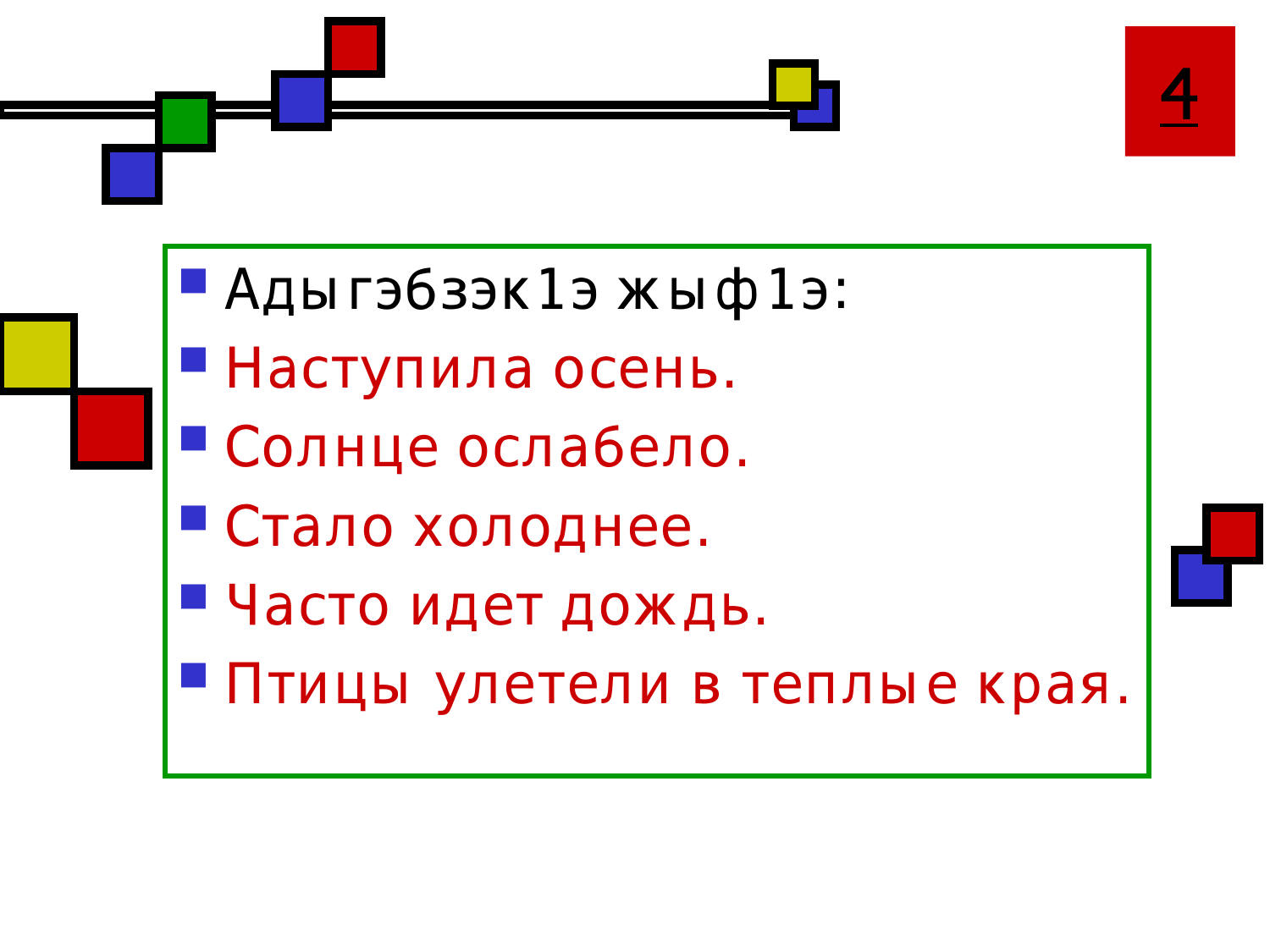

# 4
Адыгэбзэк1э жыф1э:
Наступила осень.
Солнце ослабело.
Стало холоднее.
Часто идет дождь.
Птицы улетели в теплые края.